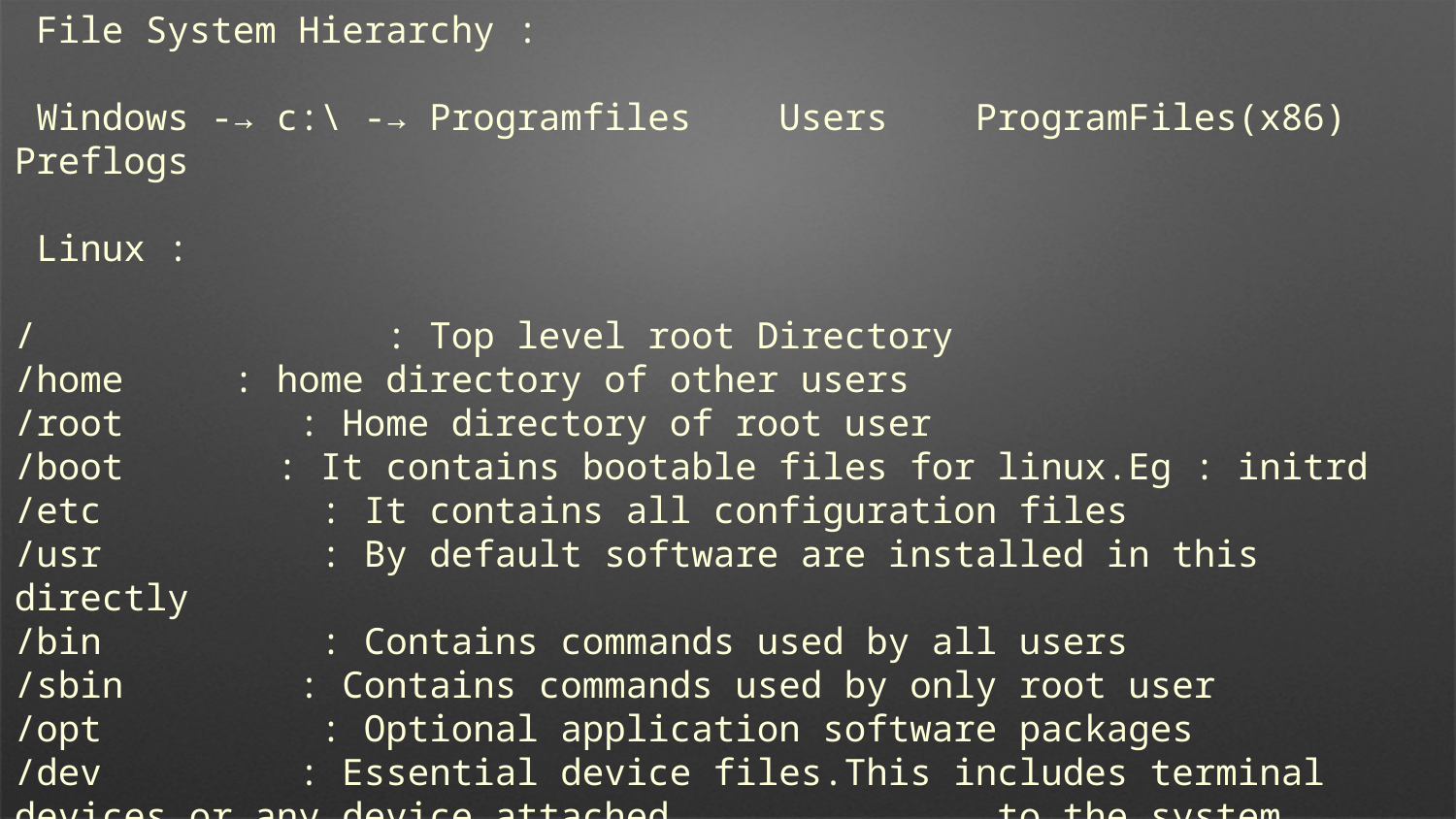

File System Hierarchy :

 Windows -→ c:\ -→ Programfiles    Users    ProgramFiles(x86)    Preflogs

 Linux :

/                : Top level root Directory
/home     : home directory of other users
/root        : Home directory of root user
/boot       : It contains bootable files for linux.Eg : initrd
/etc          : It contains all configuration files
/usr          : By default software are installed in this directly
/bin          : Contains commands used by all users
/sbin        : Contains commands used by only root user
/opt          : Optional application software packages
/dev         : Essential device files.This includes terminal devices or any device attached               to the system